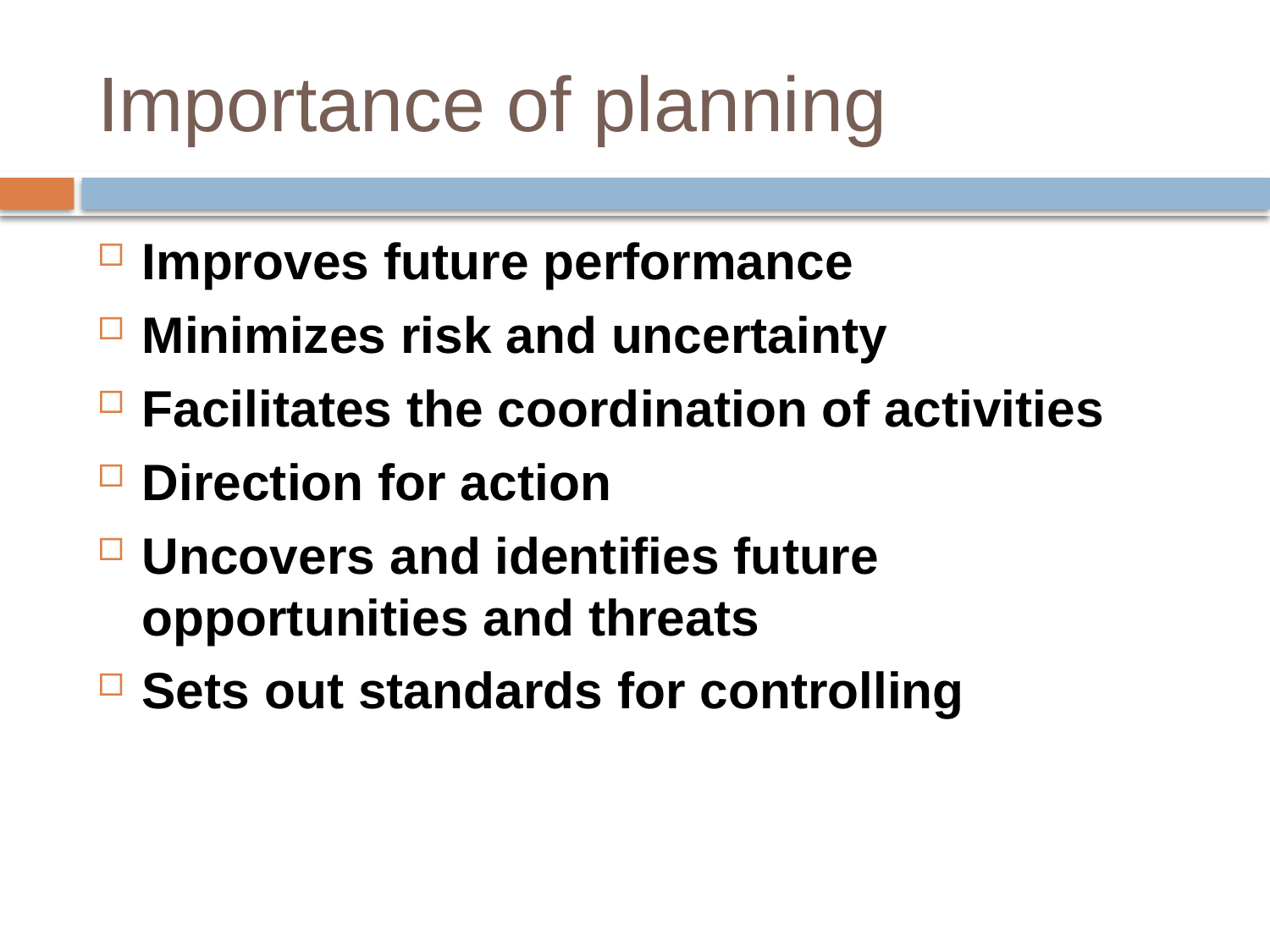

# Importance of planning
Improves future performance
Minimizes risk and uncertainty
Facilitates the coordination of activities
Direction for action
Uncovers and identifies future opportunities and threats
Sets out standards for controlling